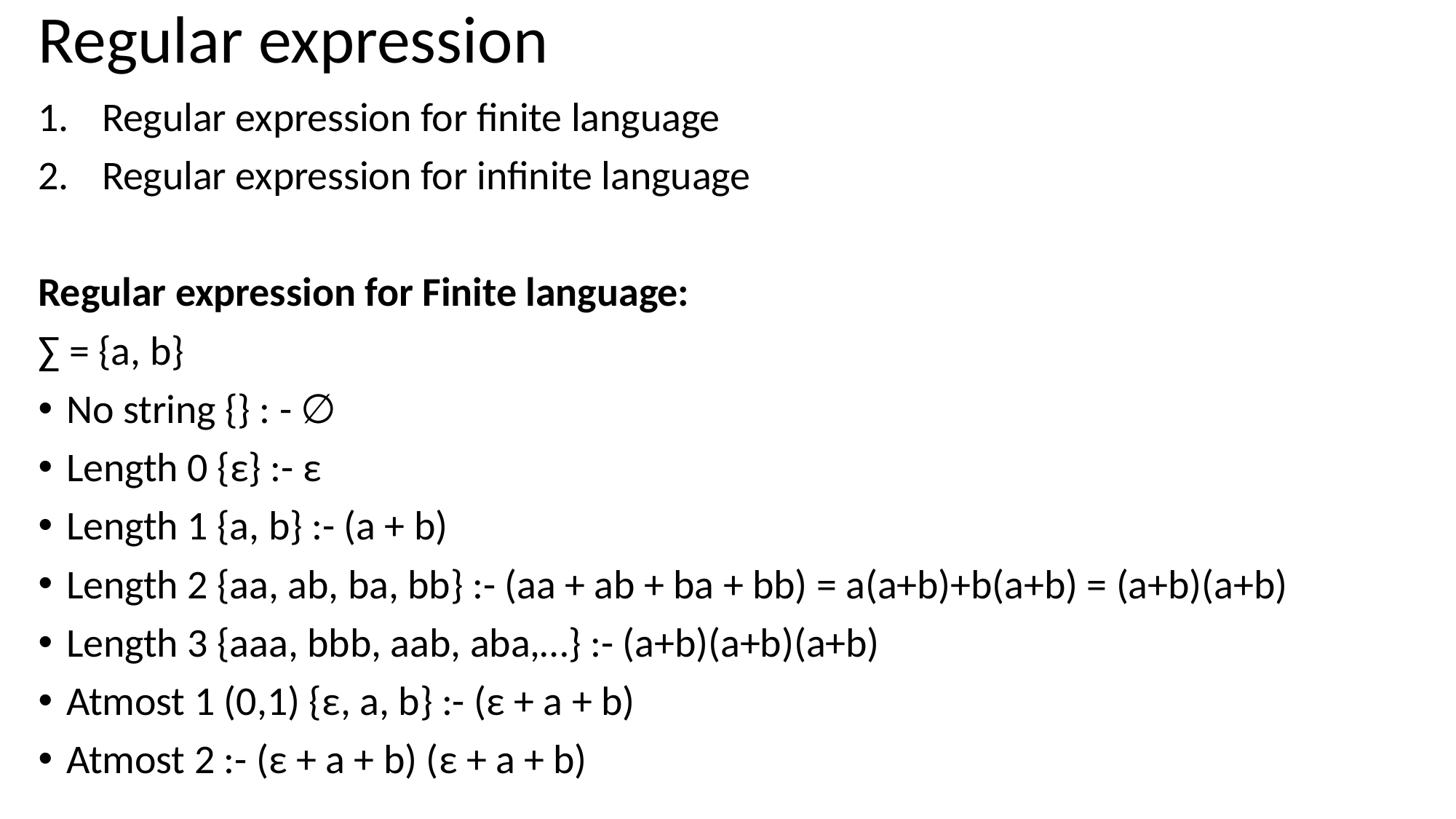

# Regular expression
Regular expression for finite language
Regular expression for infinite language

Regular expression for Finite language:
∑ = {a, b}
No string {} : - ∅
Length 0 {ε} :- ε
Length 1 {a, b} :- (a + b)
Length 2 {aa, ab, ba, bb} :- (aa + ab + ba + bb) = a(a+b)+b(a+b) = (a+b)(a+b)
Length 3 {aaa, bbb, aab, aba,…} :- (a+b)(a+b)(a+b)
Atmost 1 (0,1) {ε, a, b} :- (ε + a + b)
Atmost 2 :- (ε + a + b) (ε + a + b)